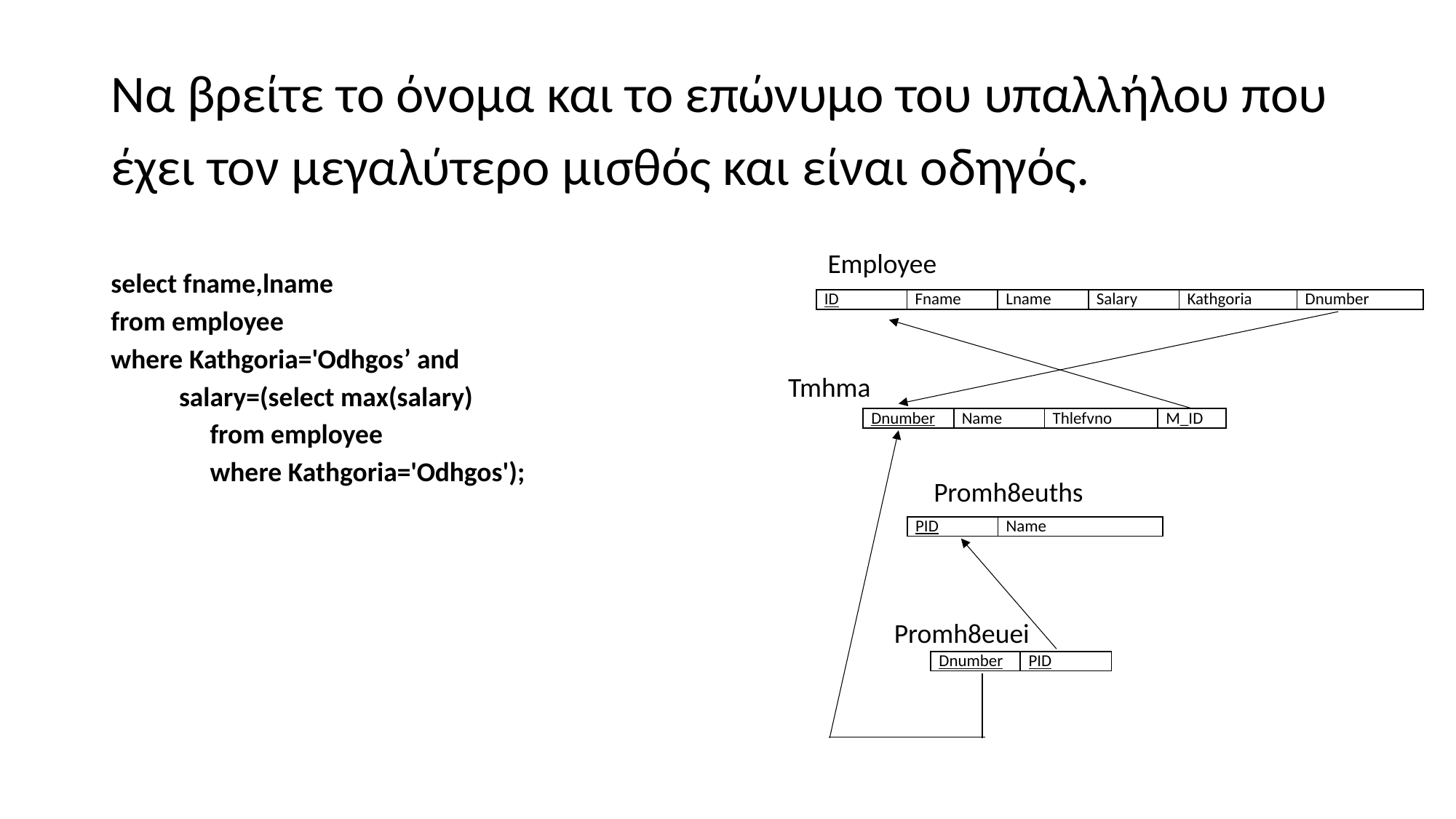

# Να βρείτε το όνομα και το επώνυμο του υπαλλήλου που έχει τον μεγαλύτερο μισθός και είναι οδηγός.

select fname,lname
from employee
where Kathgoria='Odhgos’ and
           salary=(select max(salary)
                from employee
                where Kathgoria='Odhgos');

Employee
| ID | Fname | Lname | Salary | Kathgoria | Dnumber |
| --- | --- | --- | --- | --- | --- |
Tmhma
| Dnumber | Name | Thlefvno | M\_ID |
| --- | --- | --- | --- |
Promh8euths

| PID | Name |
| --- | --- |
Promh8euei

| Dnumber | PID |
| --- | --- |